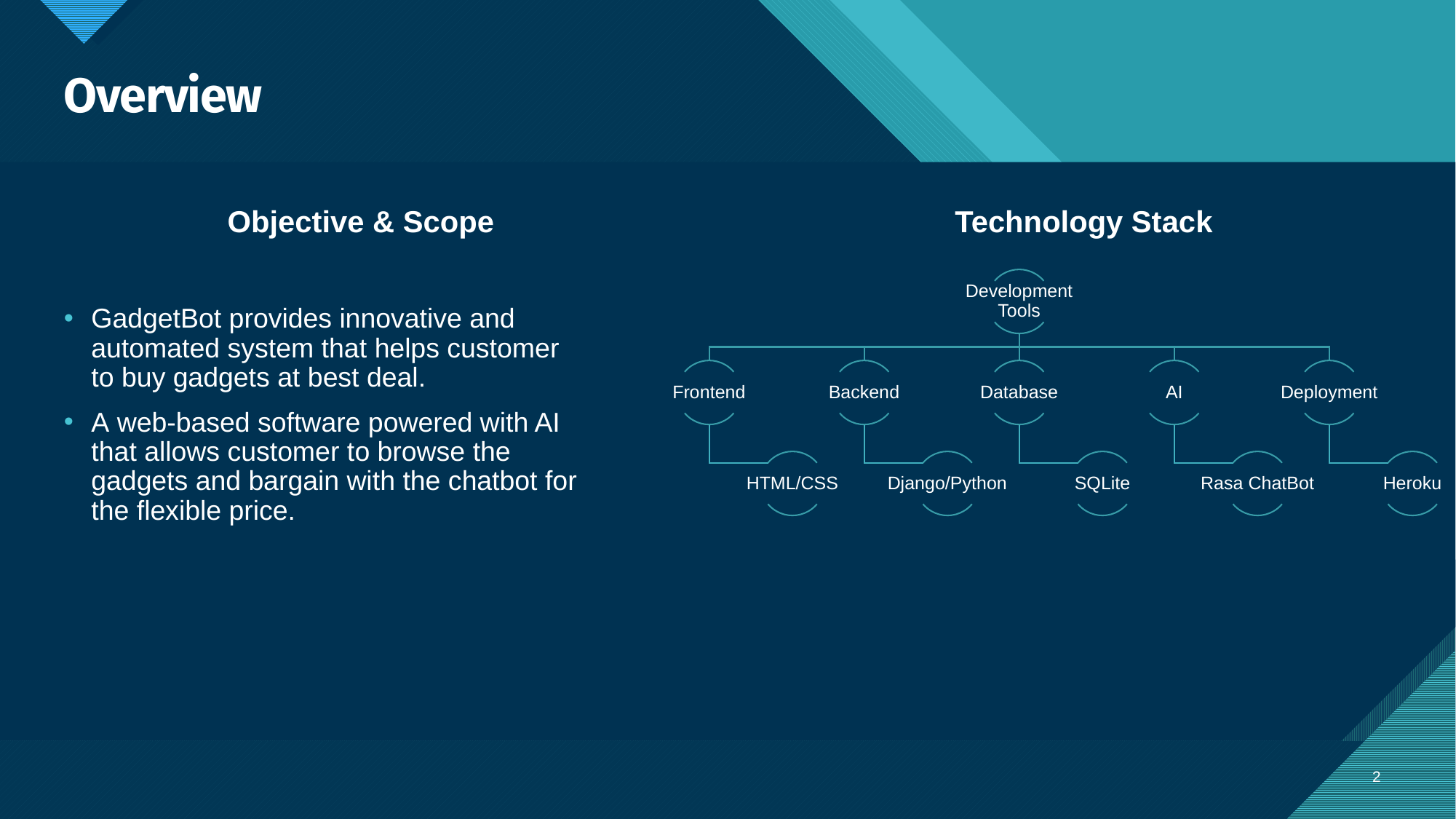

# Overview
Development Tools
Frontend
HTML/CSS
Backend
Django/Python
Database
SQLite
AI
Rasa ChatBot
Deployment
Heroku
Objective & Scope
Technology Stack
GadgetBot provides innovative and automated system that helps customer to buy gadgets at best deal.
A web-based software powered with AI that allows customer to browse the gadgets and bargain with the chatbot for the flexible price.
2